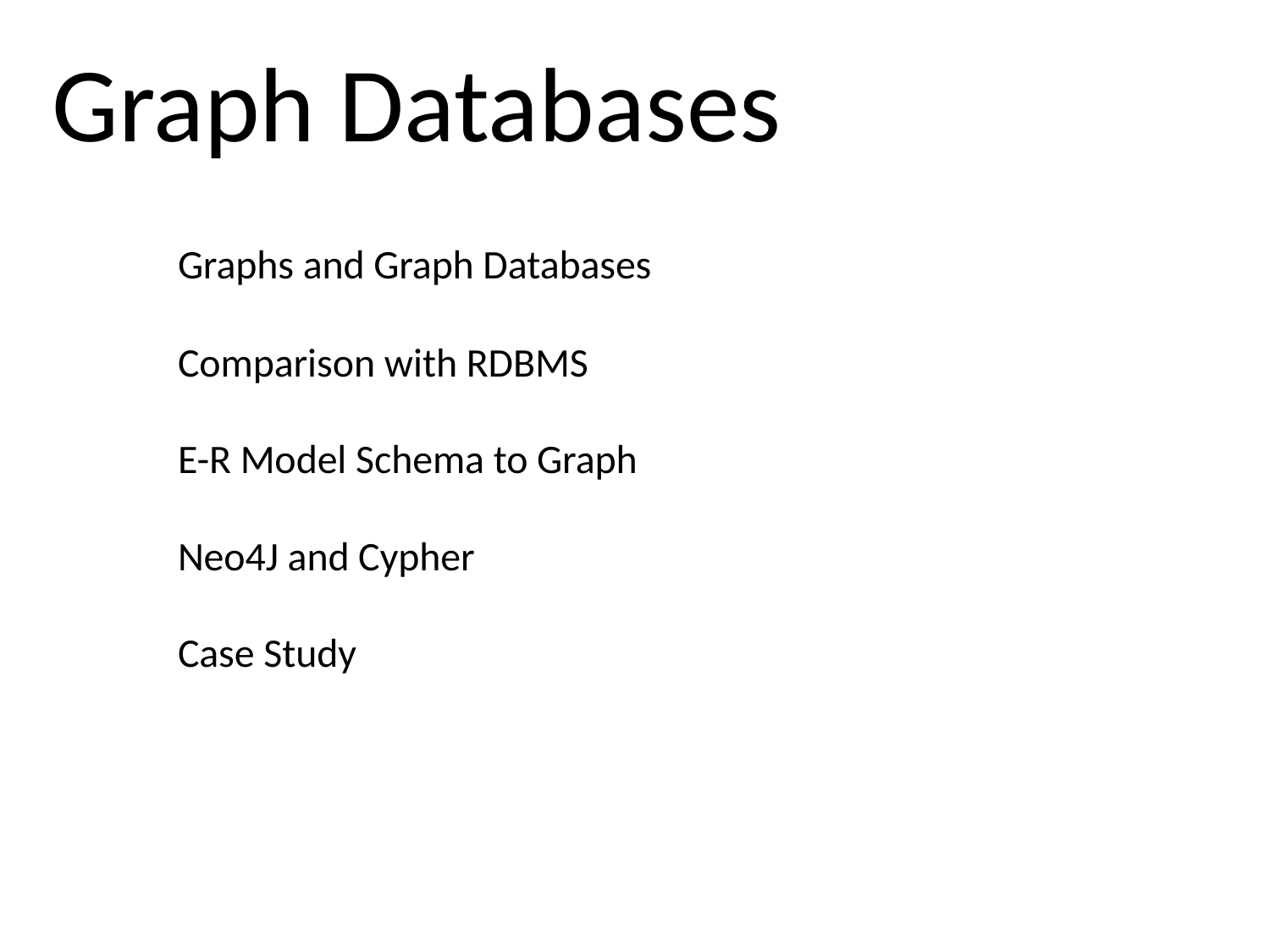

Graph Databases
# Graphs and Graph Databases Comparison with RDBMS E-R Model Schema to Graph Neo4J and Cypher Case Study